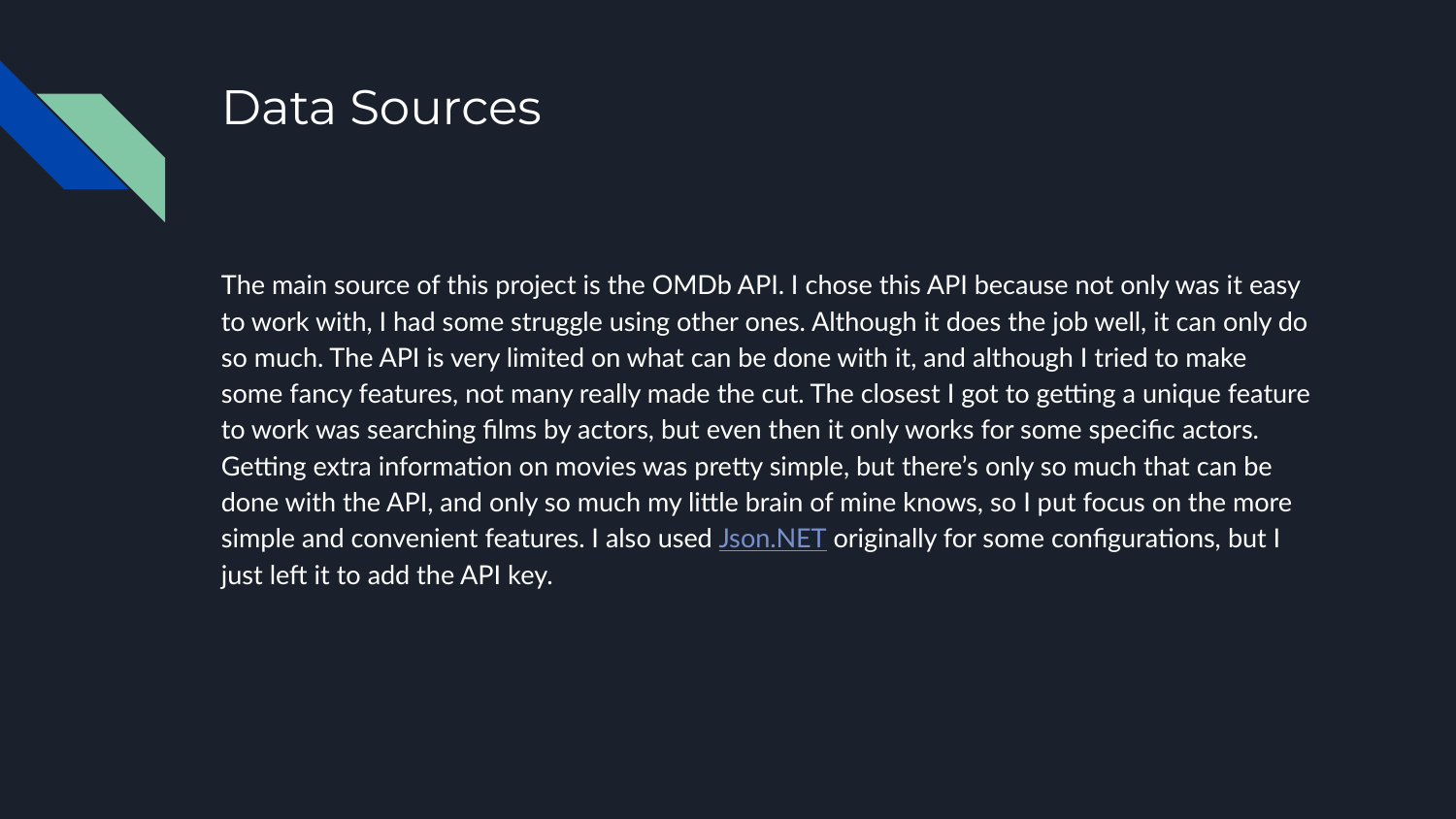

# Data Sources
The main source of this project is the OMDb API. I chose this API because not only was it easy to work with, I had some struggle using other ones. Although it does the job well, it can only do so much. The API is very limited on what can be done with it, and although I tried to make some fancy features, not many really made the cut. The closest I got to getting a unique feature to work was searching films by actors, but even then it only works for some specific actors. Getting extra information on movies was pretty simple, but there’s only so much that can be done with the API, and only so much my little brain of mine knows, so I put focus on the more simple and convenient features. I also used Json.NET originally for some configurations, but I just left it to add the API key.